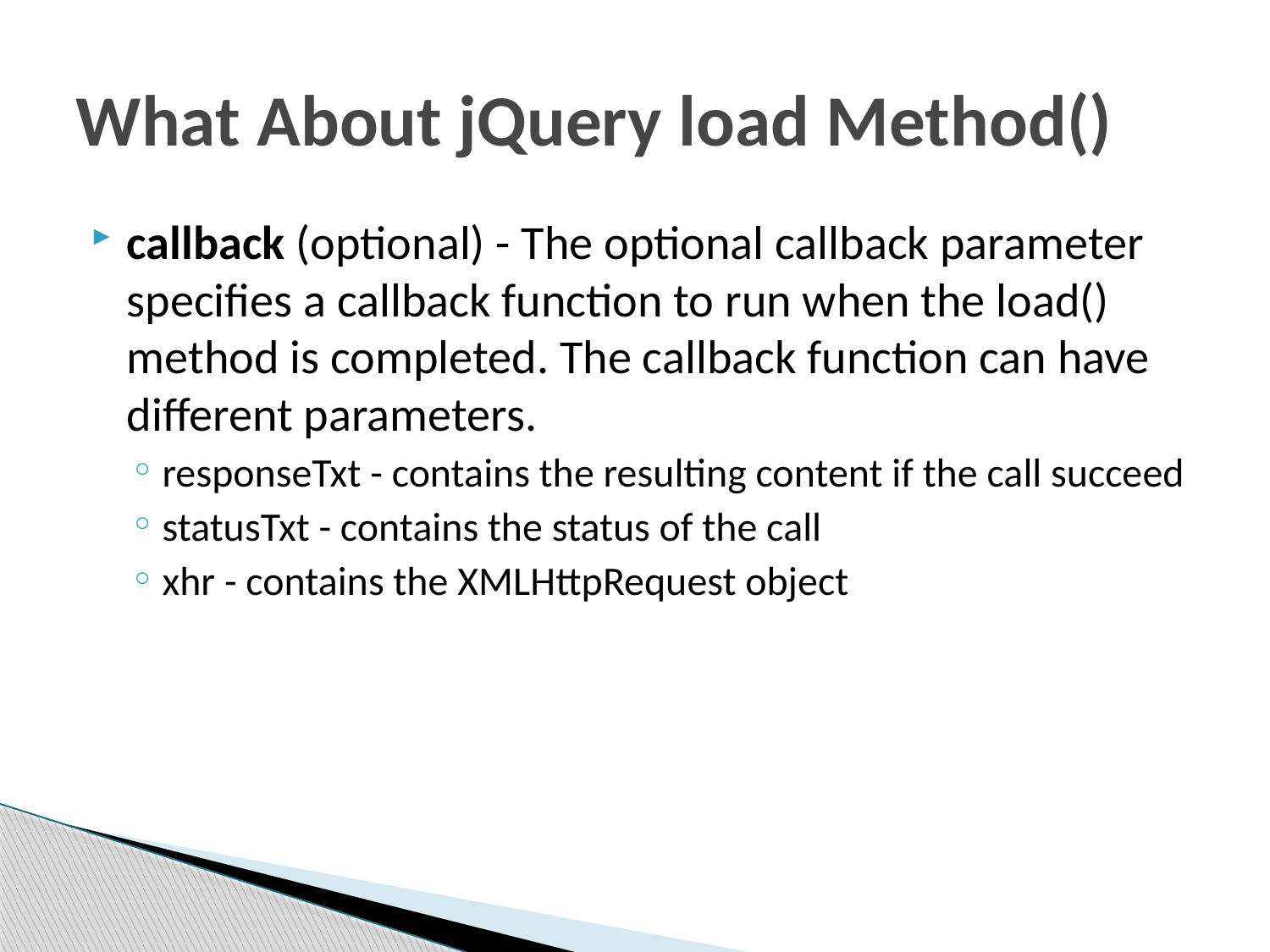

# What About jQuery load Method()
callback (optional) - The optional callback parameter specifies a callback function to run when the load() method is completed. The callback function can have different parameters.
responseTxt - contains the resulting content if the call succeed
statusTxt - contains the status of the call
xhr - contains the XMLHttpRequest object